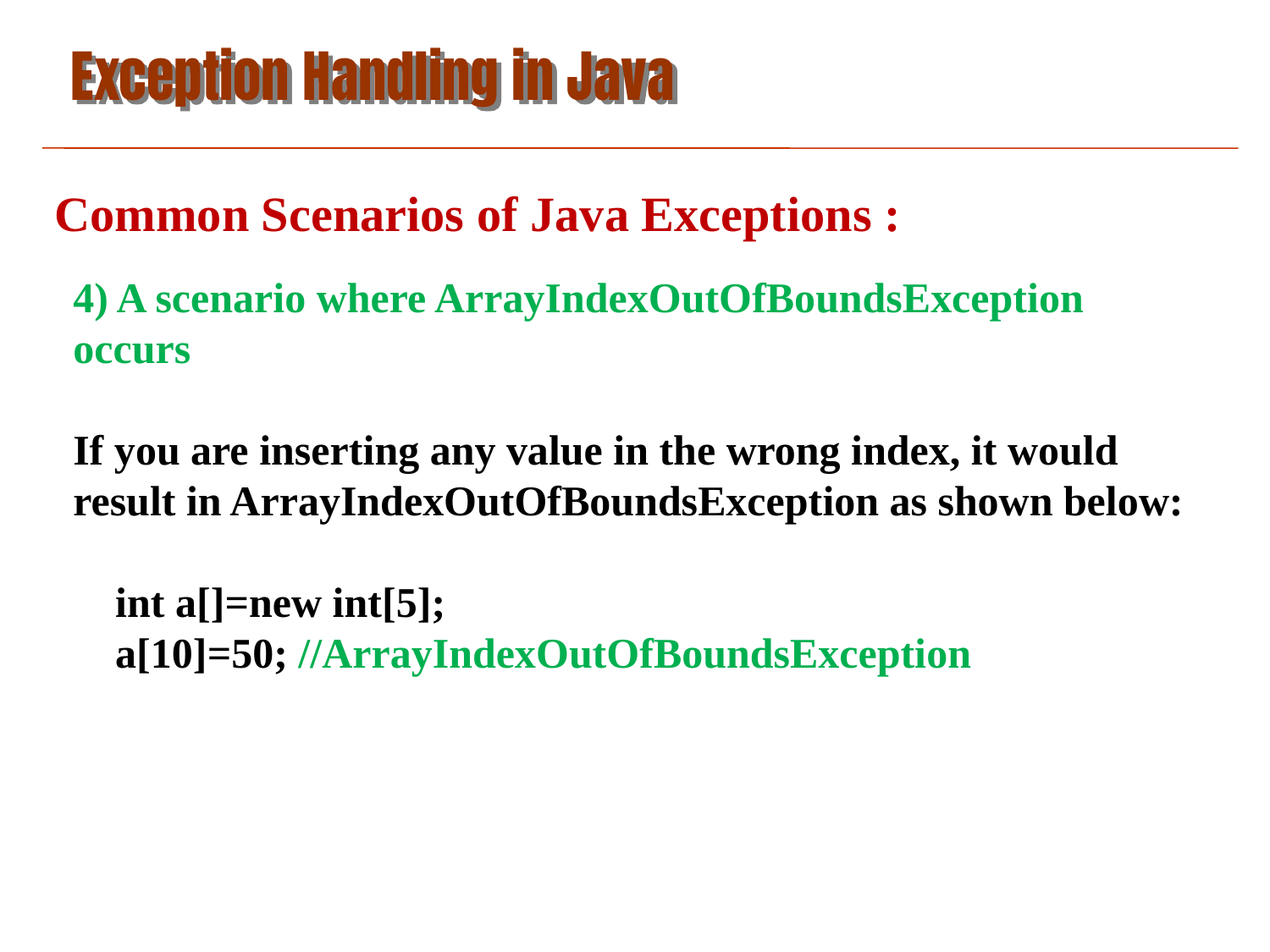

Exception Handling in Java

Common Scenarios of Java Exceptions :
4) A scenario where ArrayIndexOutOfBoundsException occurs

If you are inserting any value in the wrong index, it would result in ArrayIndexOutOfBoundsException as shown below:

    int a[]=new int[5];
    a[10]=50; //ArrayIndexOutOfBoundsException